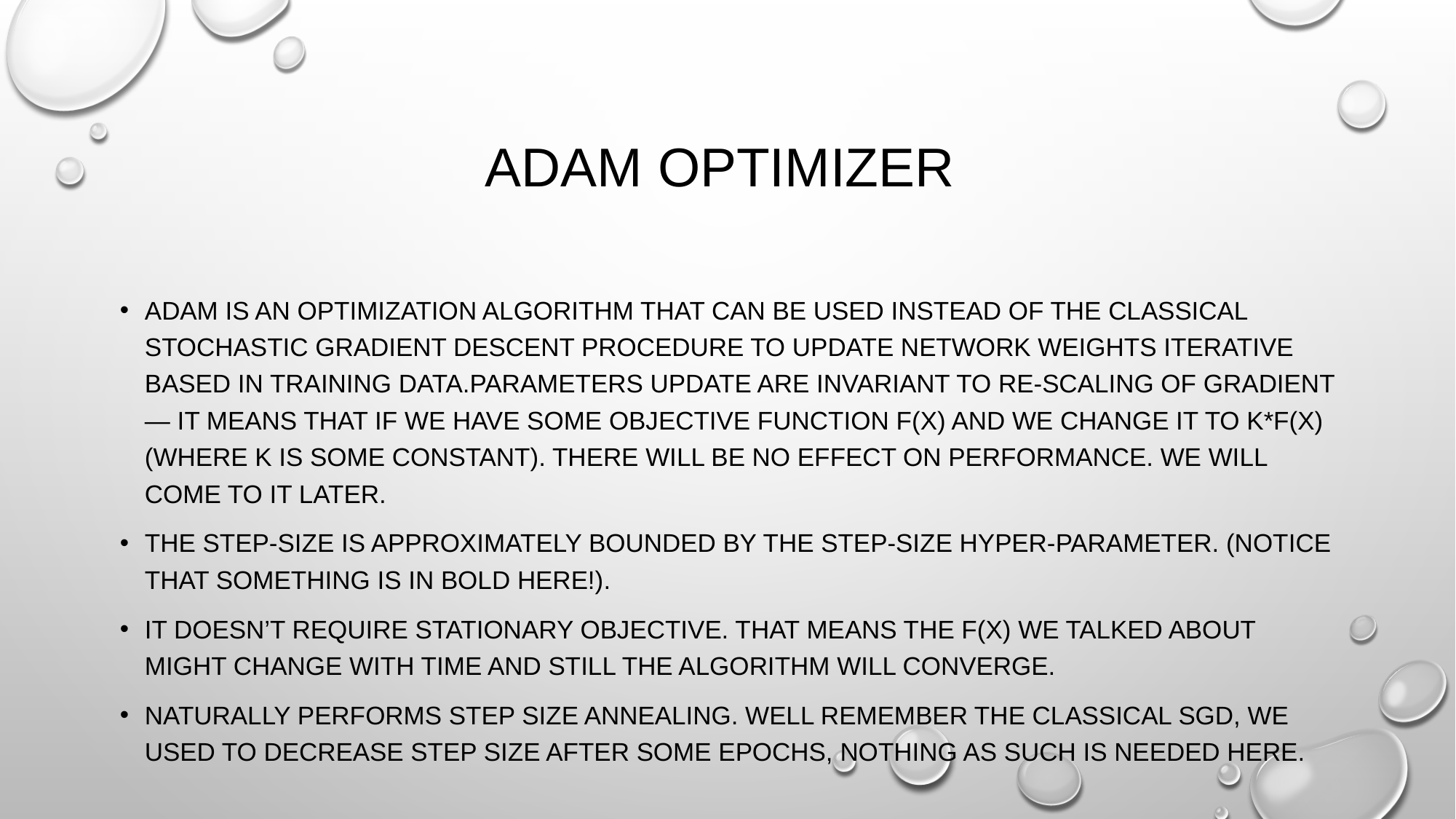

# ADAM Optimizer
Adam is an optimization algorithm that can be used instead of the classical stochastic gradient descent procedure to update network weights iterative based in training data.Parameters update are invariant to re-scaling of gradient — It means that if we have some objective function f(x) and we change it to k*f(x) (where k is some constant). There will be no effect on performance. We will come to it later.
The step-size is approximately bounded by the step-size hyper-parameter. (Notice that something is in bold here!).
It doesn’t require stationary objective. That means the f(x) we talked about might change with time and still the algorithm will converge.
Naturally performs step size annealing. Well remember the classical SGD, we used to decrease step size after some epochs, nothing as such is needed here.